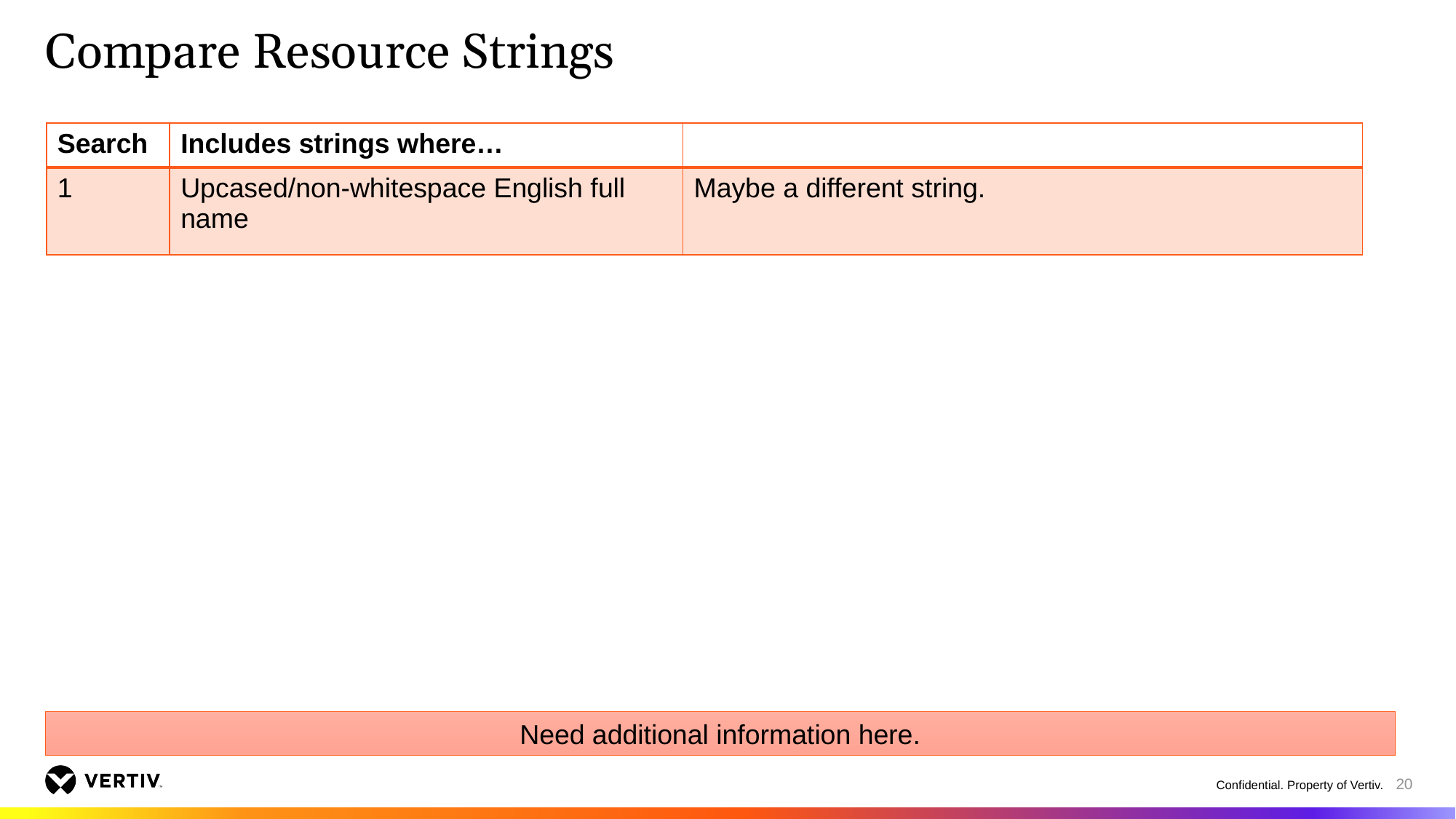

# Compare Resource Strings
| Search | Includes strings where… |  |
| --- | --- | --- |
| 1 | Upcased/non-whitespace English full name | Maybe a different string. |
Need additional information here.
20